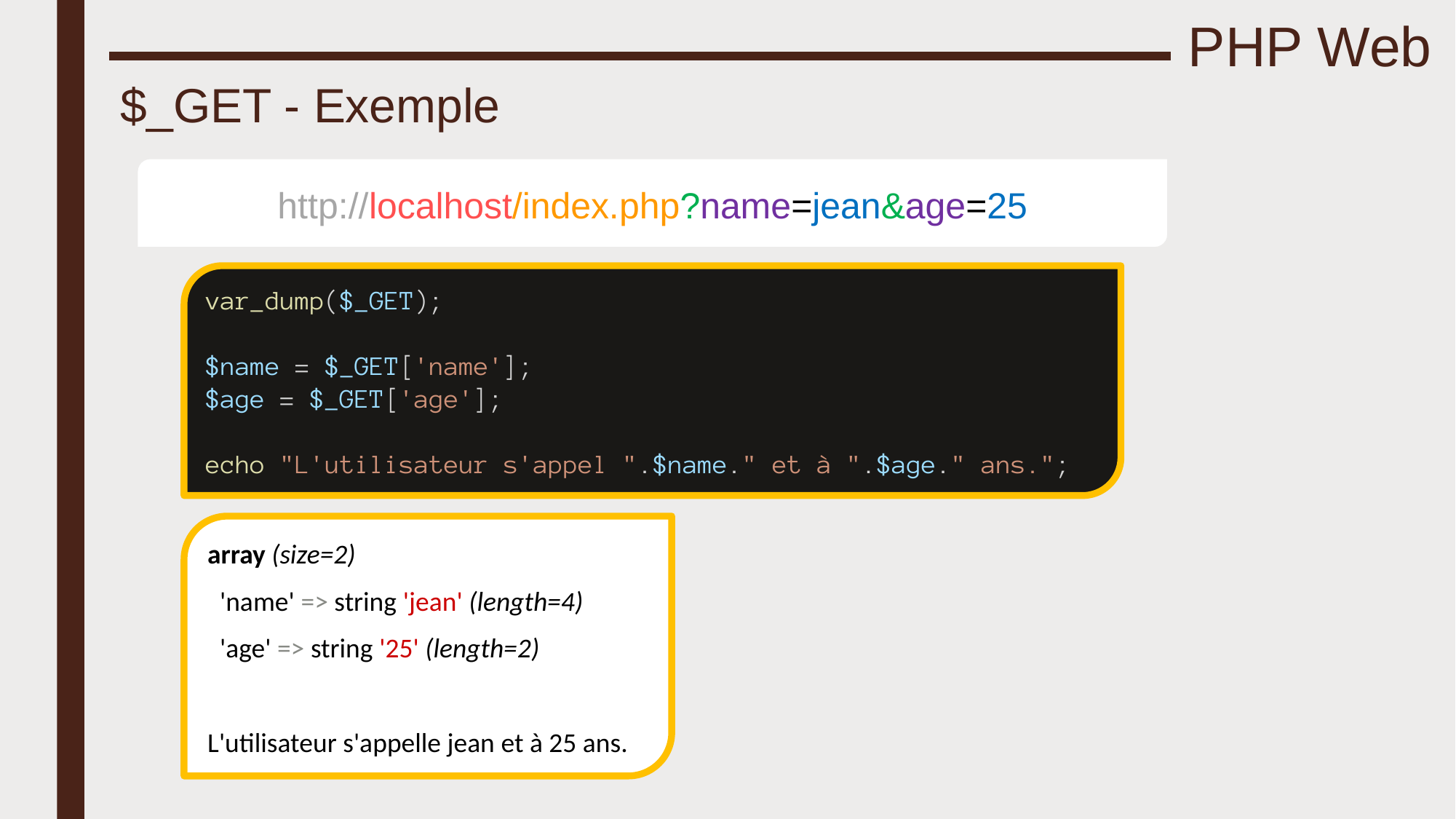

# PHP Web
$_GET - Exemple

http://localhost/index.php?name=jean&age=25

var_dump($_GET);
$name = $_GET['name'];
$age = $_GET['age'];
echo "L'utilisateur s'appel ".$name." et à ".$age." ans.";
array (size=2)
  'name' => string 'jean' (length=4)
  'age' => string '25' (length=2)

L'utilisateur s'appelle jean et à 25 ans.